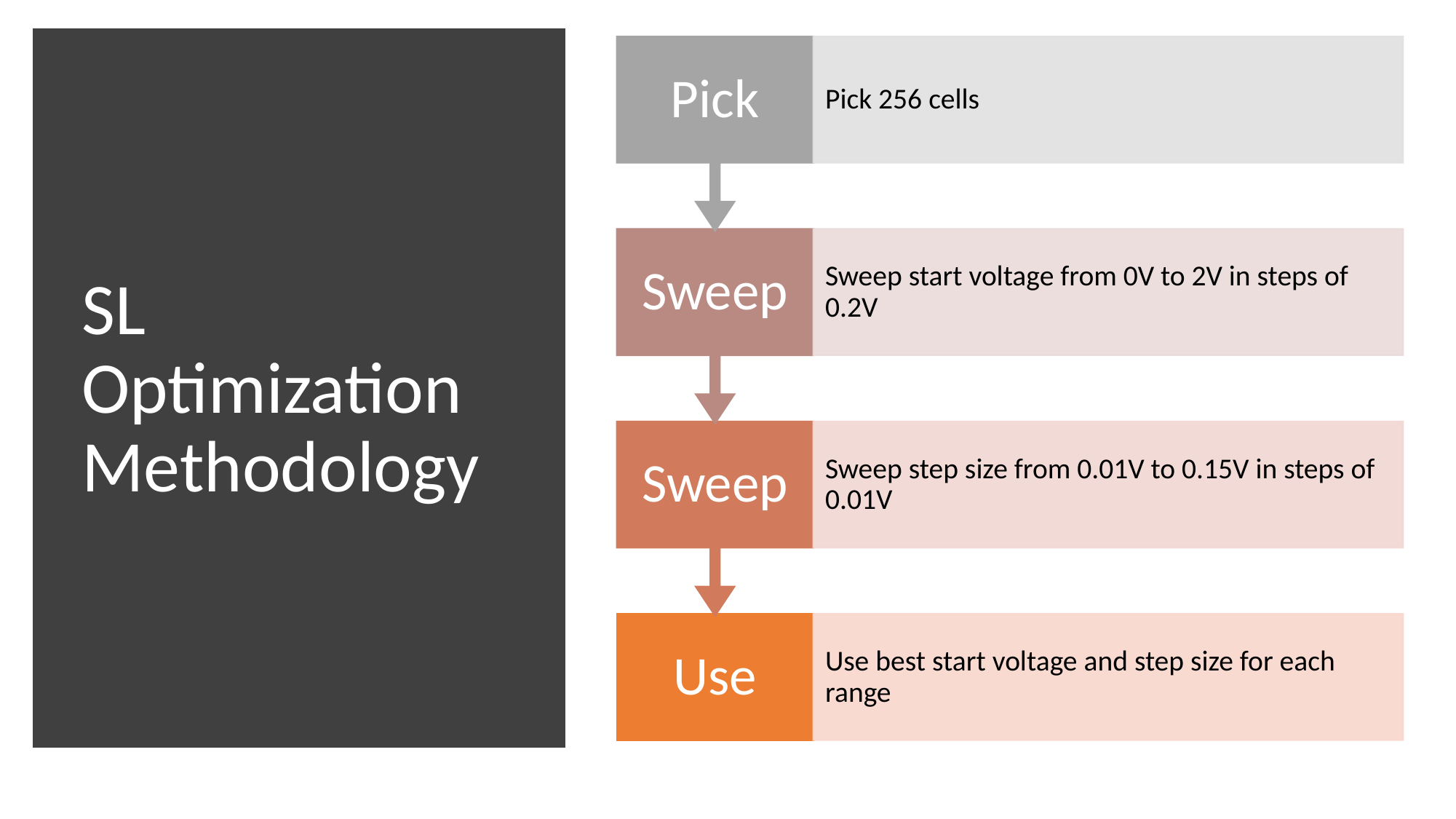

Use
Use best start voltage and step size for each range
Sweep
Sweep step size from 0.01V to 0.15V in steps of 0.01V
Sweep
Sweep start voltage from 0V to 2V in steps of 0.2V
Pick
Pick 256 cells
# SL Optimization Methodology